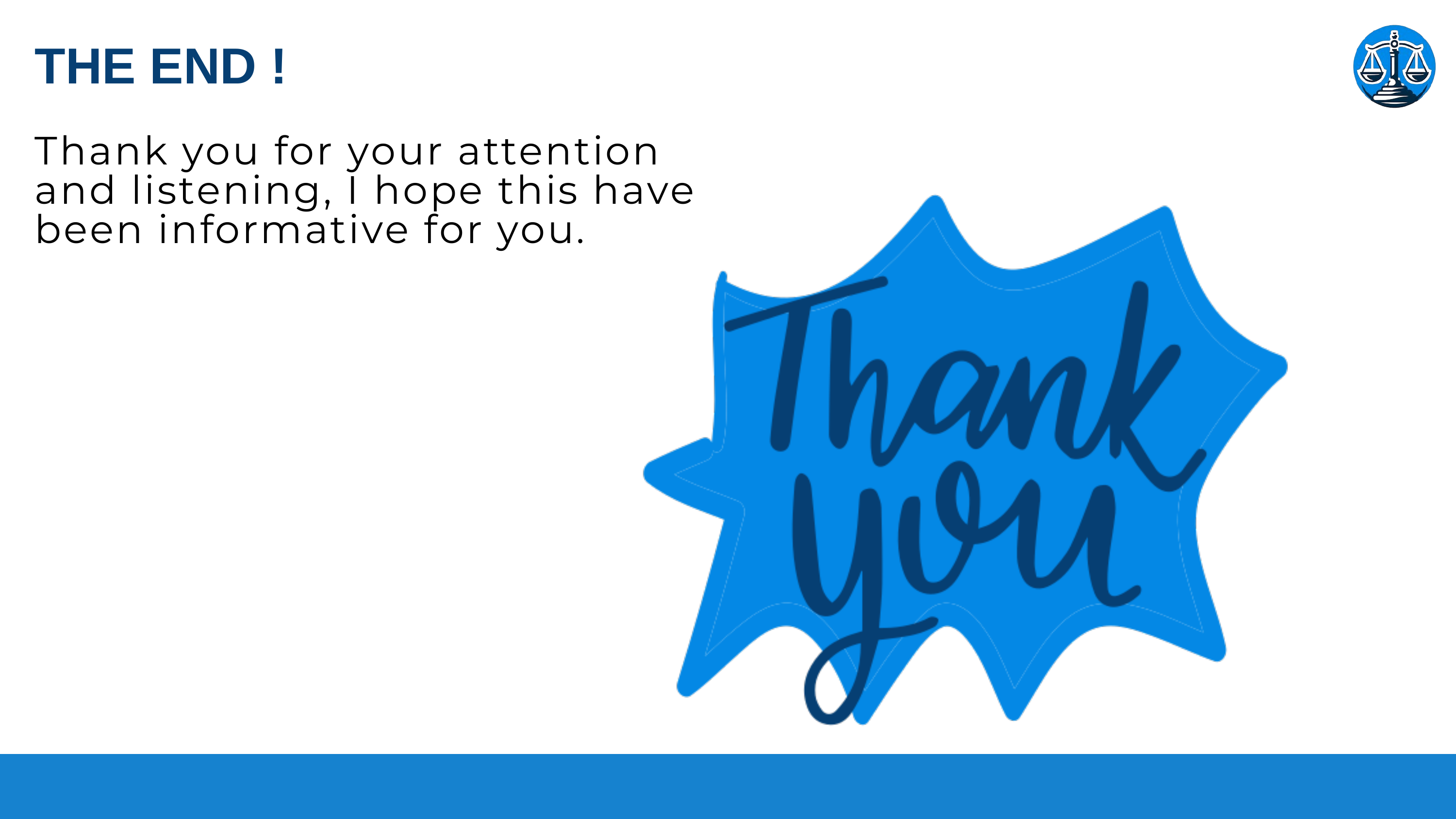

THE END !
Thank you for your attention and listening, I hope this have been informative for you.